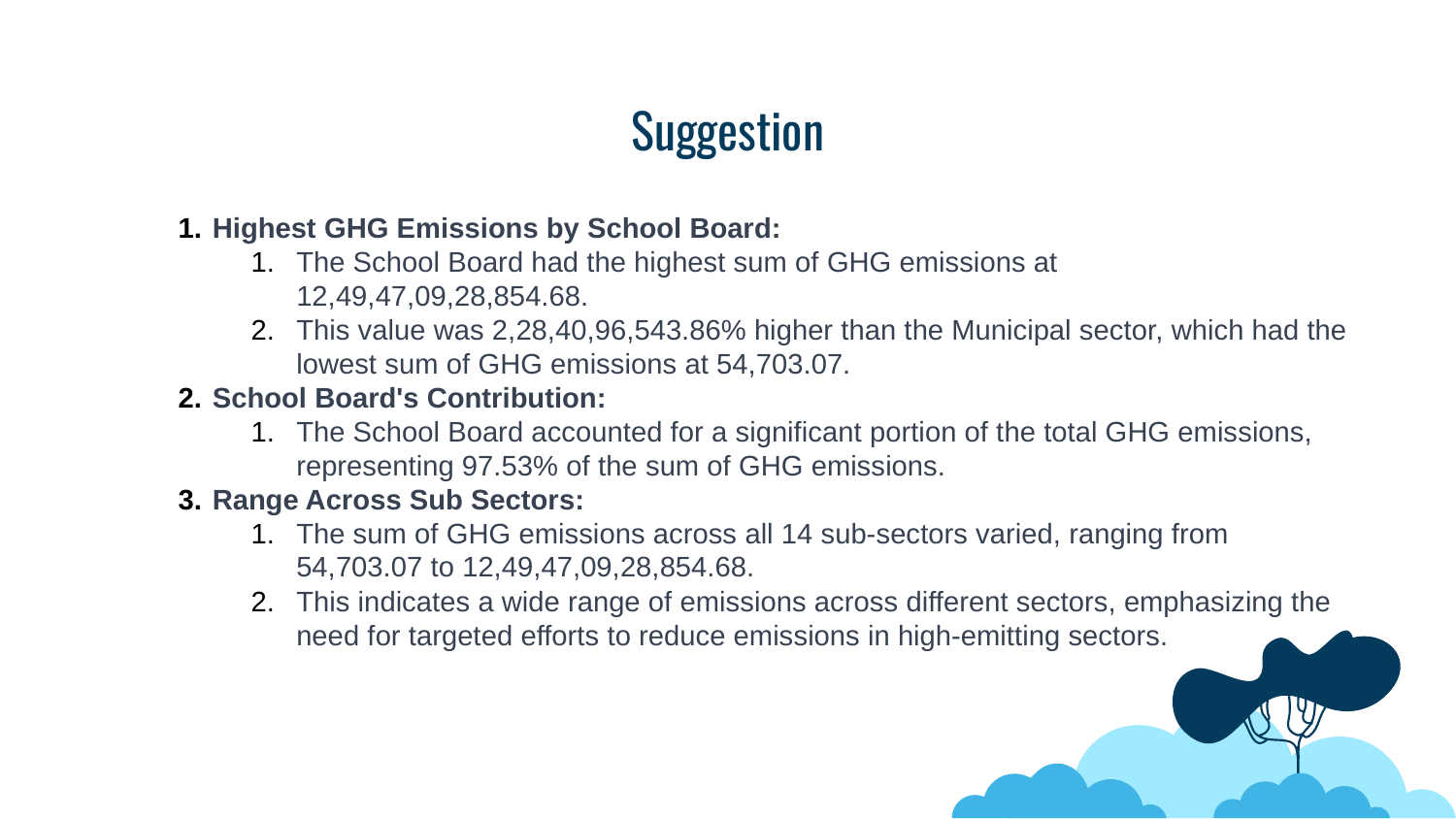

# Suggestion
Highest GHG Emissions by School Board:
The School Board had the highest sum of GHG emissions at 12,49,47,09,28,854.68.
This value was 2,28,40,96,543.86% higher than the Municipal sector, which had the lowest sum of GHG emissions at 54,703.07.
School Board's Contribution:
The School Board accounted for a significant portion of the total GHG emissions, representing 97.53% of the sum of GHG emissions.
Range Across Sub Sectors:
The sum of GHG emissions across all 14 sub-sectors varied, ranging from 54,703.07 to 12,49,47,09,28,854.68.
This indicates a wide range of emissions across different sectors, emphasizing the need for targeted efforts to reduce emissions in high-emitting sectors.